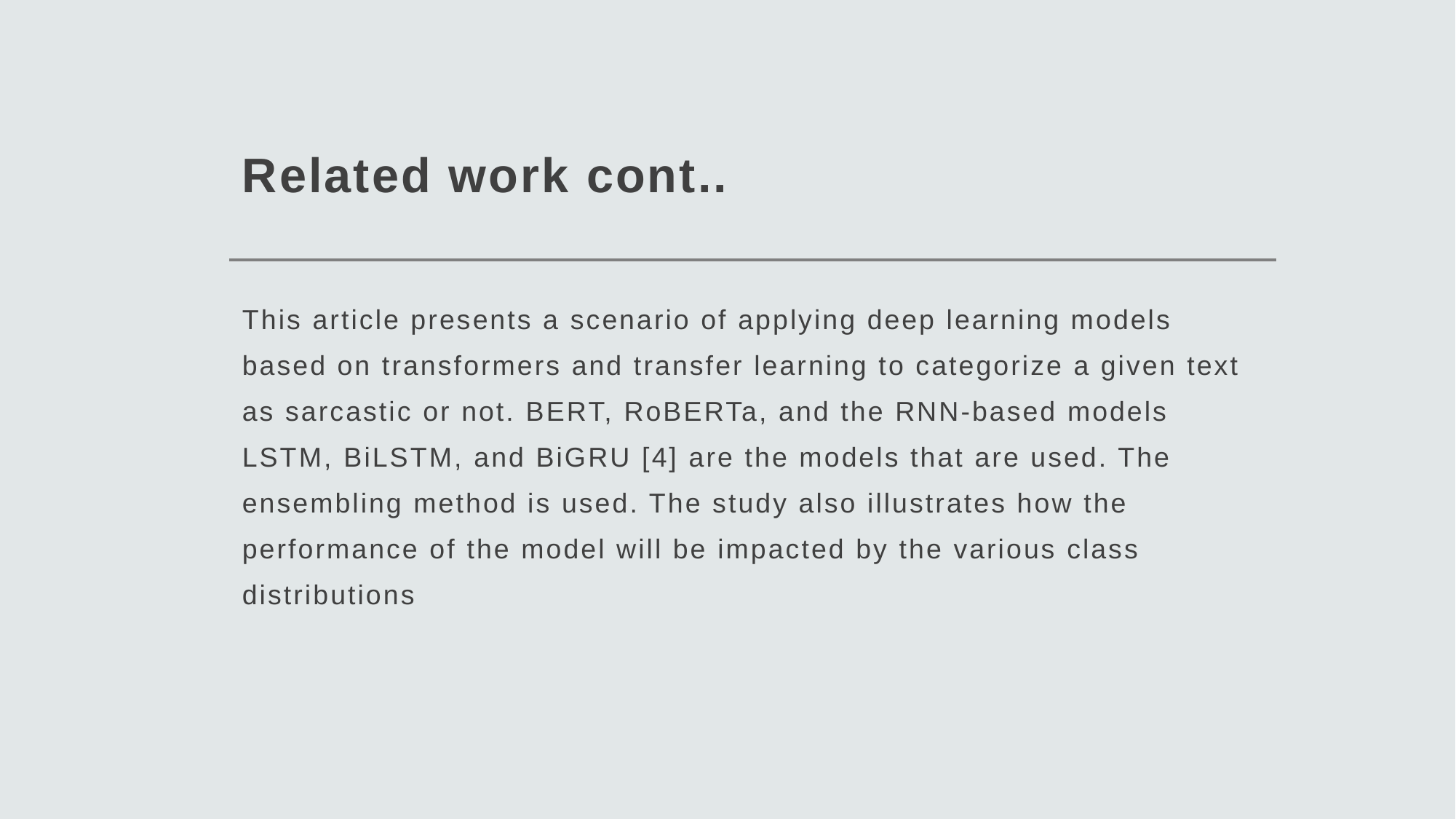

# Related work cont..
This article presents a scenario of applying deep learning models based on transformers and transfer learning to categorize a given text as sarcastic or not. BERT, RoBERTa, and the RNN-based models LSTM, BiLSTM, and BiGRU [4] are the models that are used. The ensembling method is used. The study also illustrates how the performance of the model will be impacted by the various class distributions